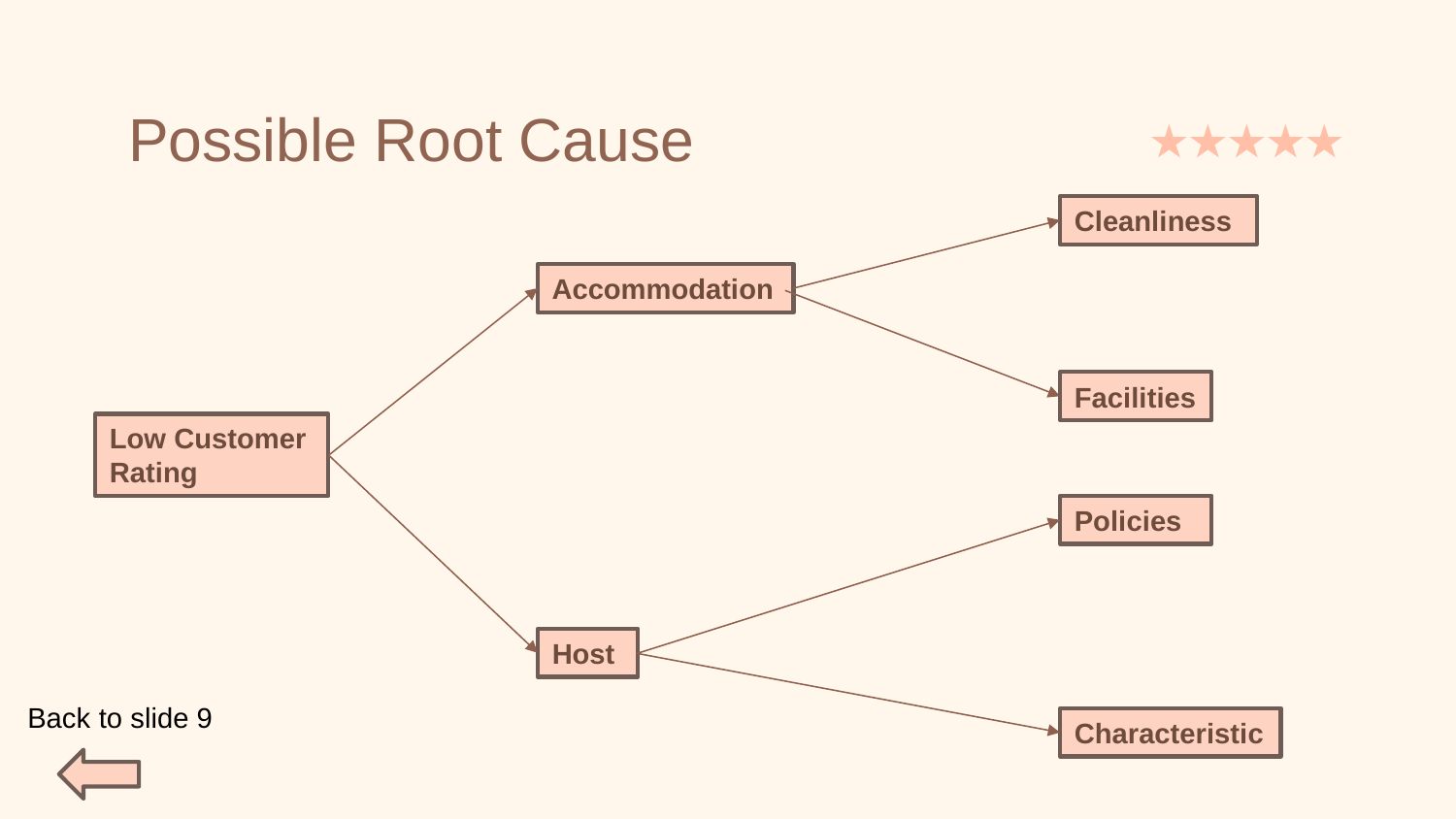

Possible Root Cause
Cleanliness
Accommodation
Facilities
Low Customer Rating

Policies
Host
Back to slide 9
Characteristic